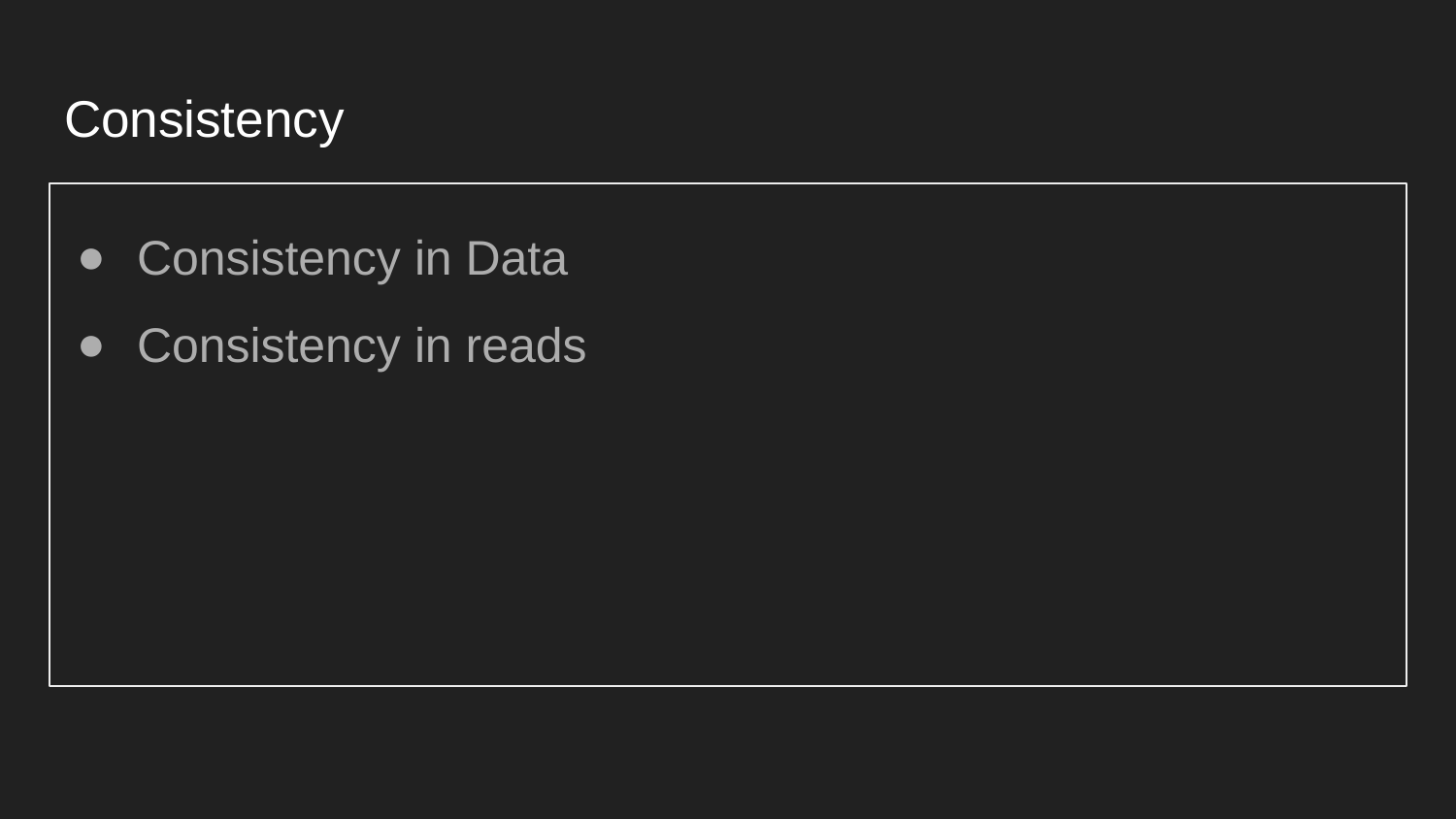

# Consistency
Consistency in Data
Consistency in reads